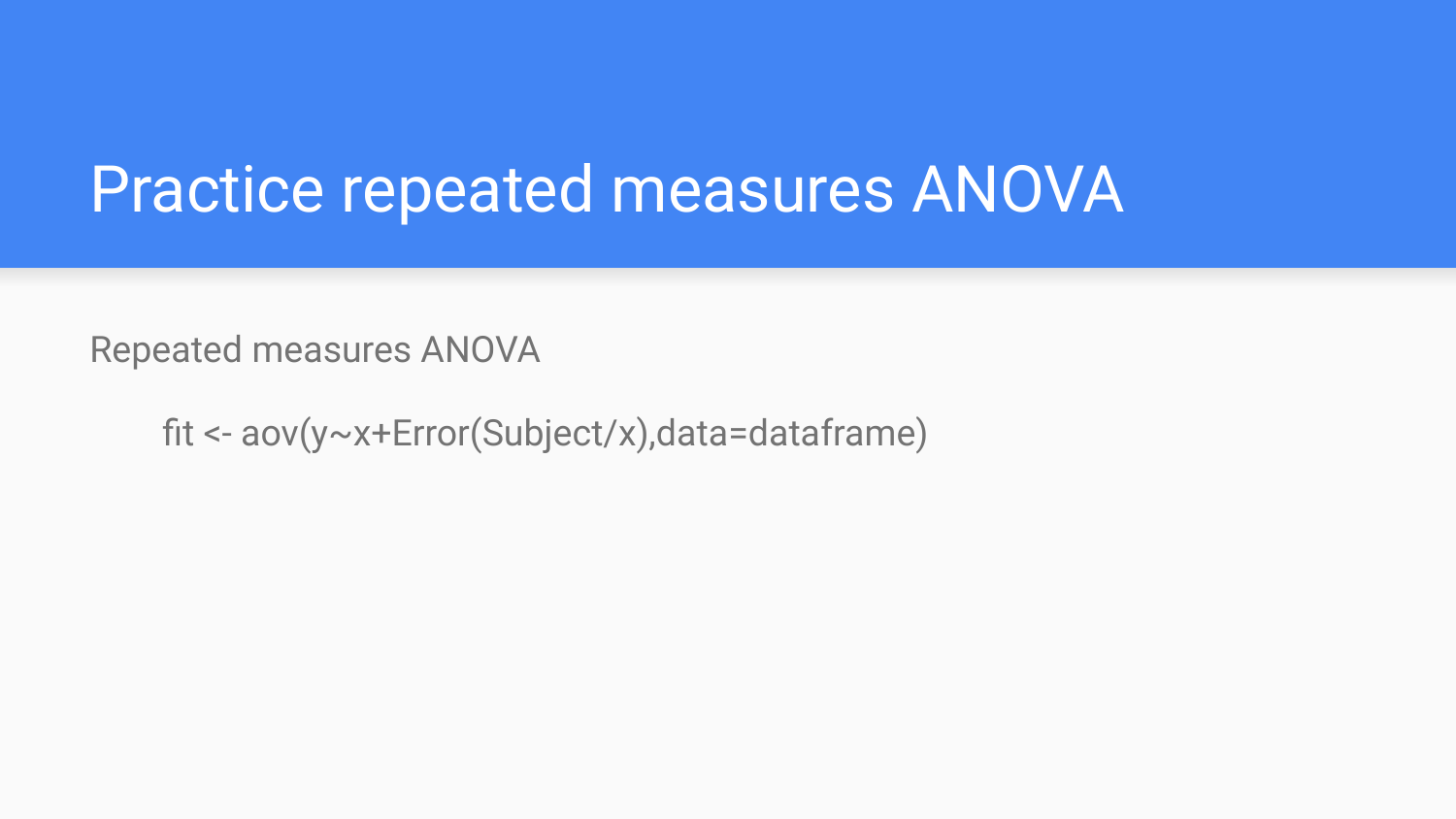

# Practice repeated measures ANOVA
Repeated measures ANOVA
fit <- aov(y~x+Error(Subject/x),data=dataframe)